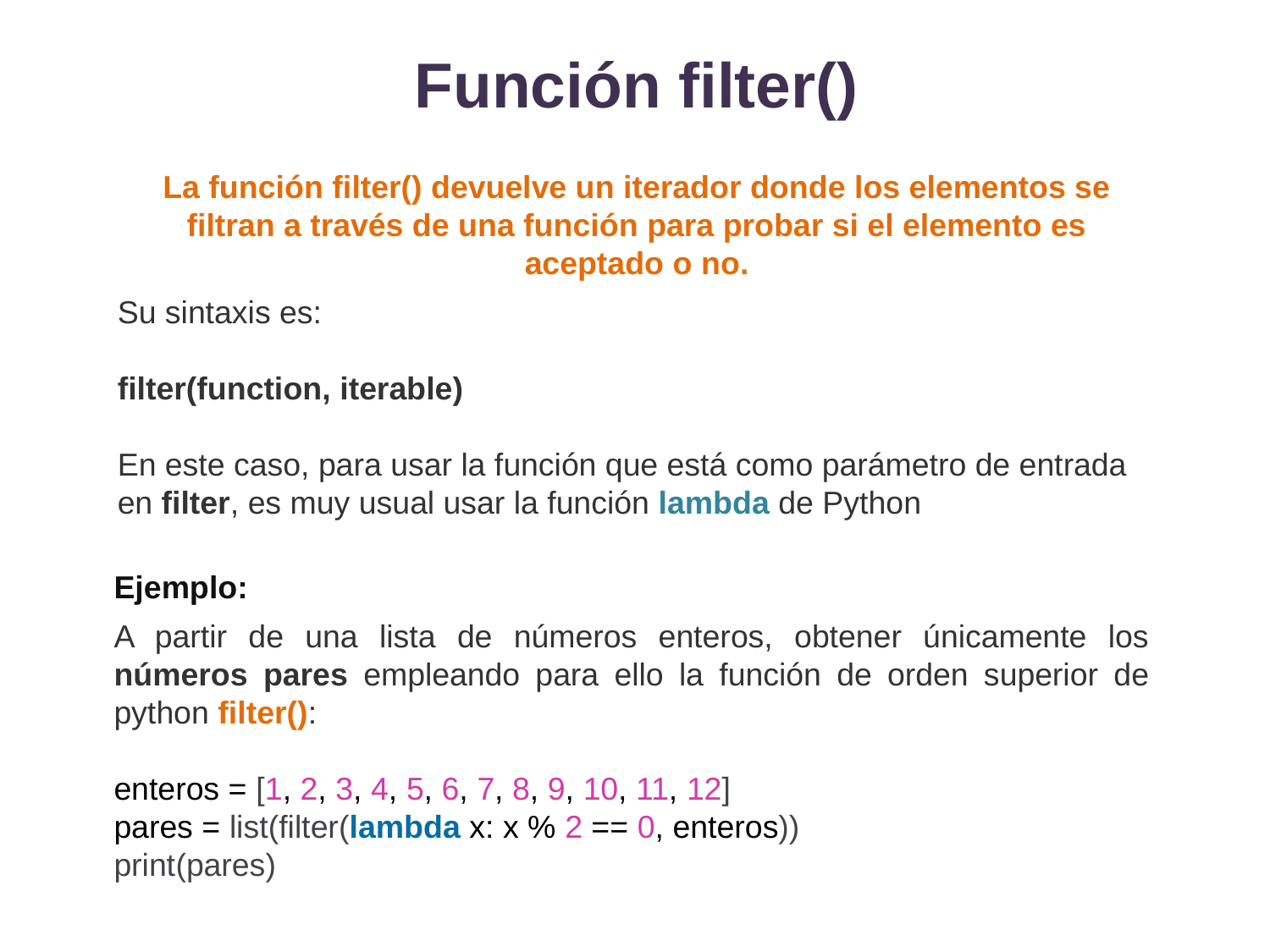

# Función filter()
La función filter() devuelve un iterador donde los elementos se filtran a través de una función para probar si el elemento es aceptado o no.
Su sintaxis es:

filter(function, iterable)

En este caso, para usar la función que está como parámetro de entrada en filter, es muy usual usar la función lambda de Python

Ejemplo:
A partir de una lista de números enteros, obtener únicamente los números pares empleando para ello la función de orden superior de python filter():

enteros = [1, 2, 3, 4, 5, 6, 7, 8, 9, 10, 11, 12]
pares = list(filter(lambda x: x % 2 == 0, enteros))
print(pares)